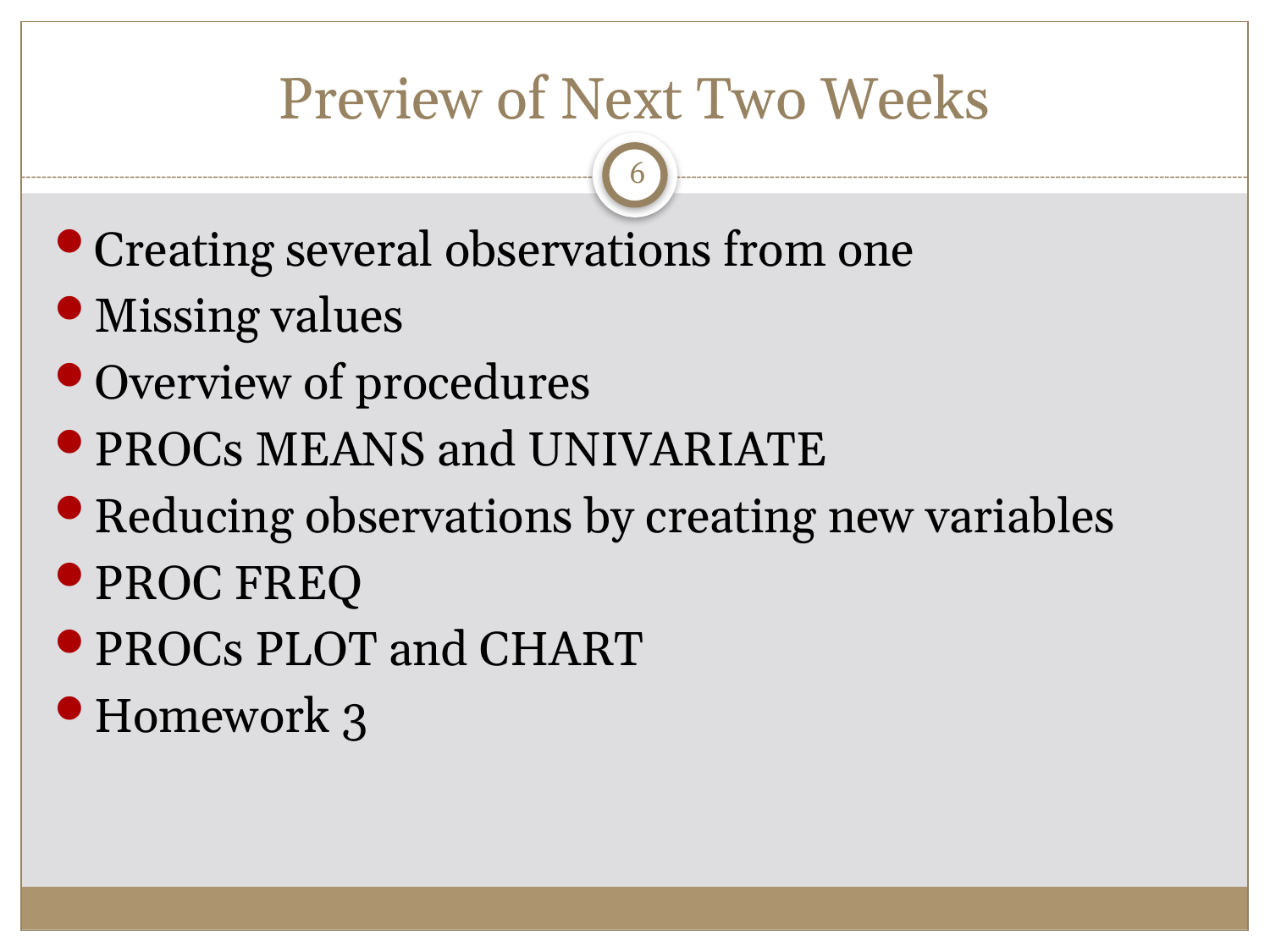

# Preview of Next Two Weeks
6
Creating several observations from one
Missing values
Overview of procedures
PROCs MEANS and UNIVARIATE
Reducing observations by creating new variables
PROC FREQ
PROCs PLOT and CHART
Homework 3